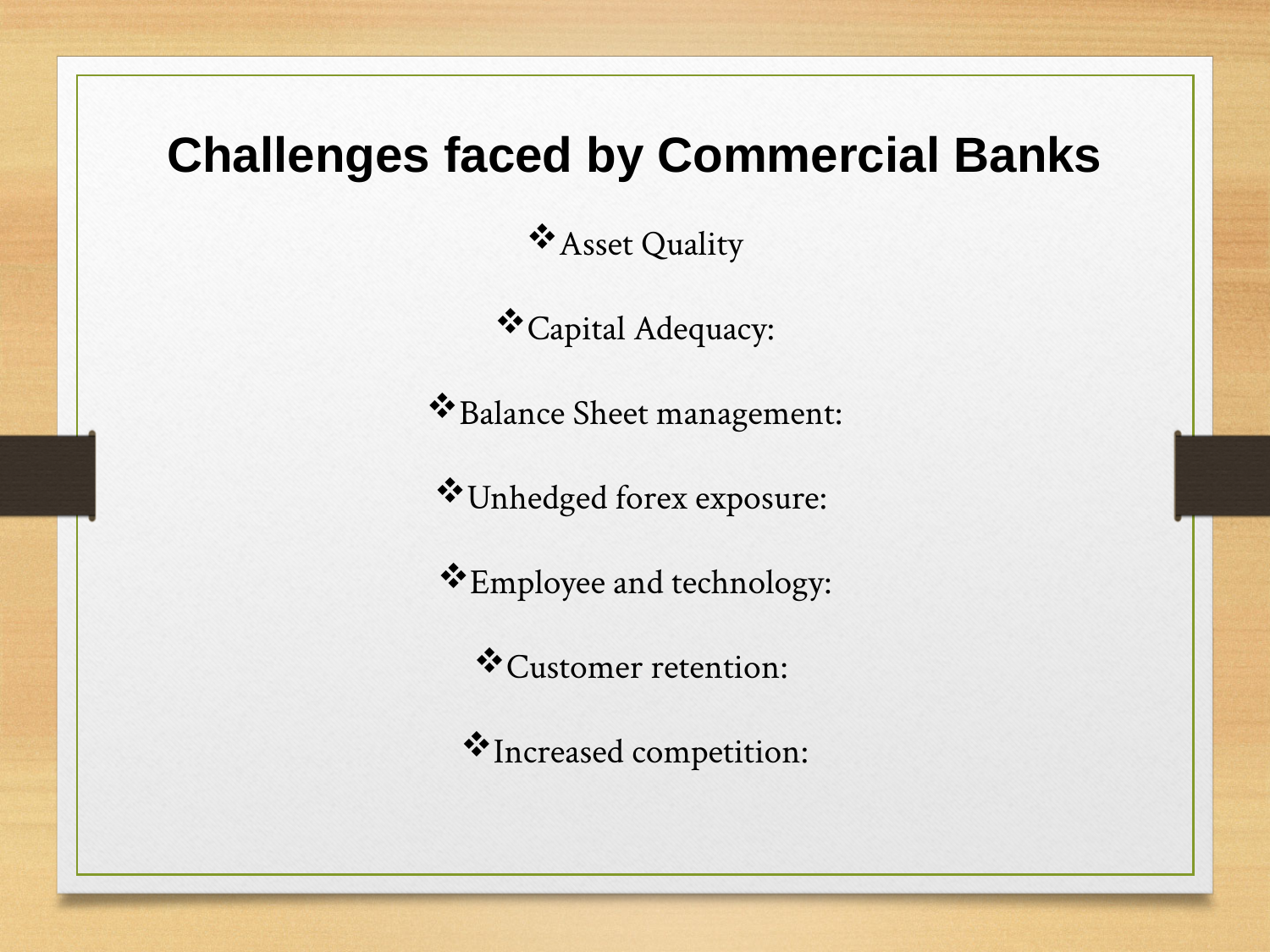

Challenges faced by Commercial Banks

Asset Quality

Capital Adequacy:

Balance Sheet management:

Unhedged forex exposure:

Employee and technology:

Customer retention:

Increased competition: